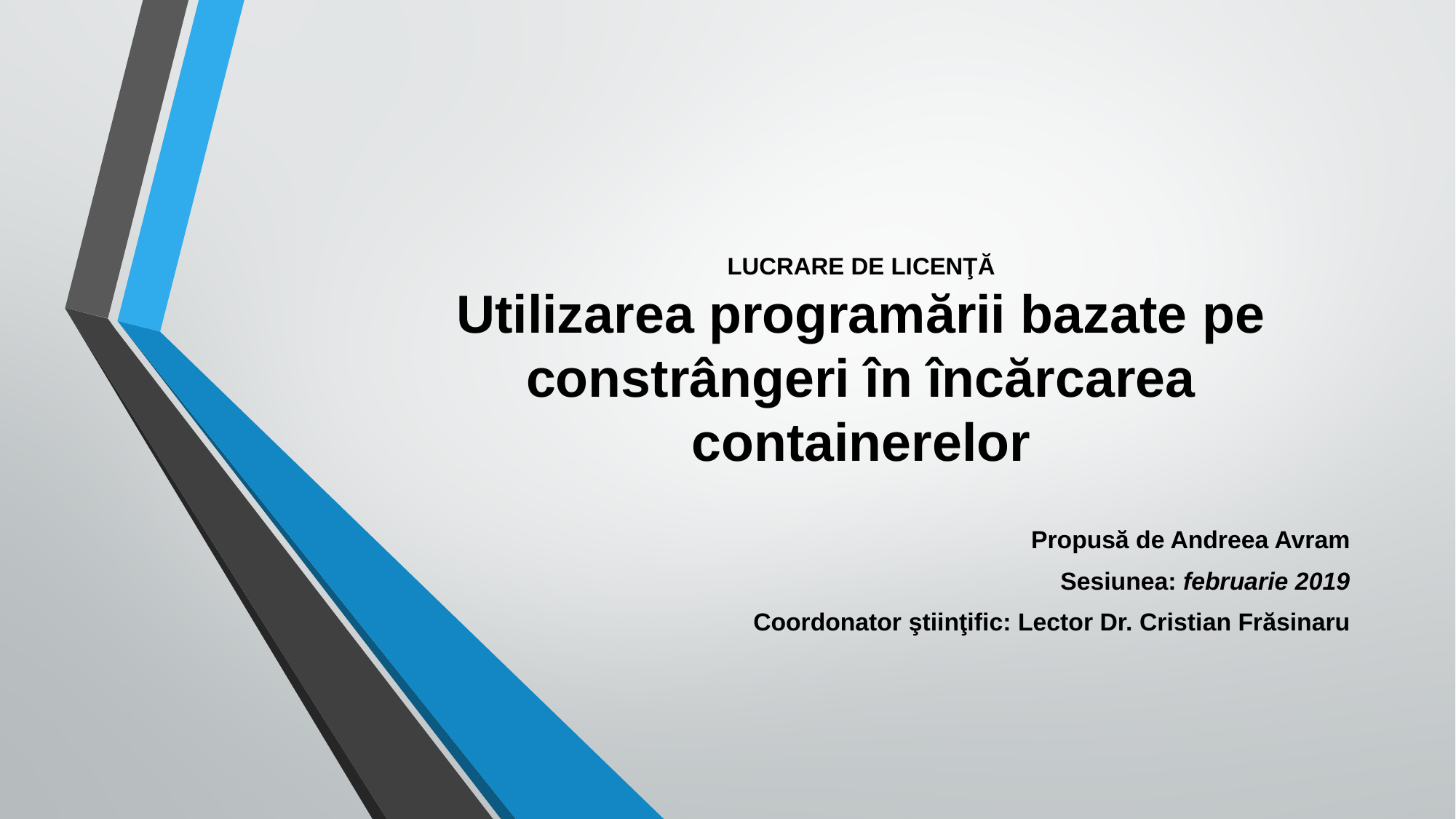

# LUCRARE DE LICENŢĂ Utilizarea programării bazate pe constrângeri în încărcarea containerelor

 Propusă de Andreea Avram
 Sesiunea: februarie 2019
Coordonator ştiinţific: Lector Dr. Cristian Frăsinaru